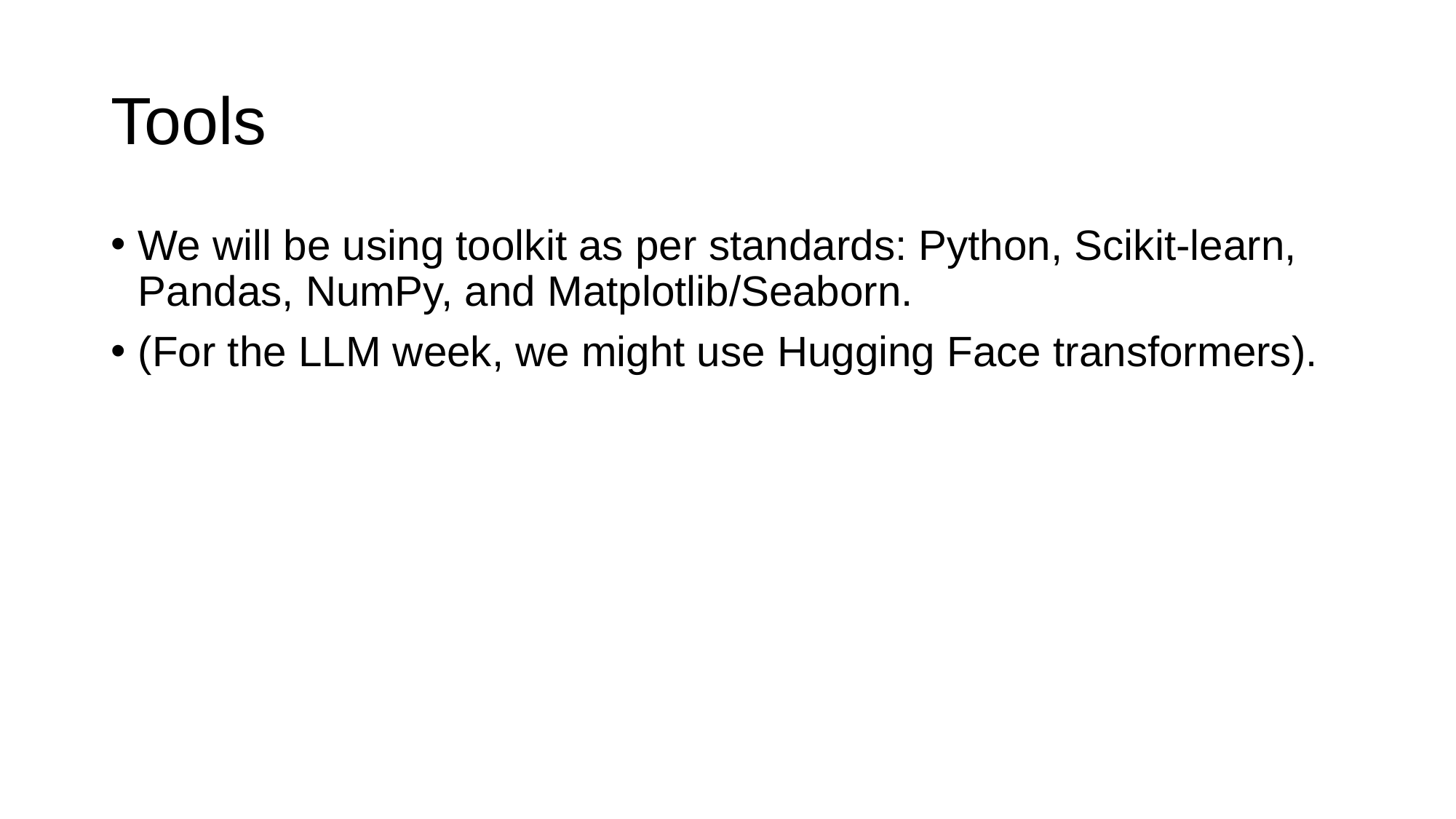

# Tools
We will be using toolkit as per standards: Python, Scikit-learn, Pandas, NumPy, and Matplotlib/Seaborn.
(For the LLM week, we might use Hugging Face transformers).